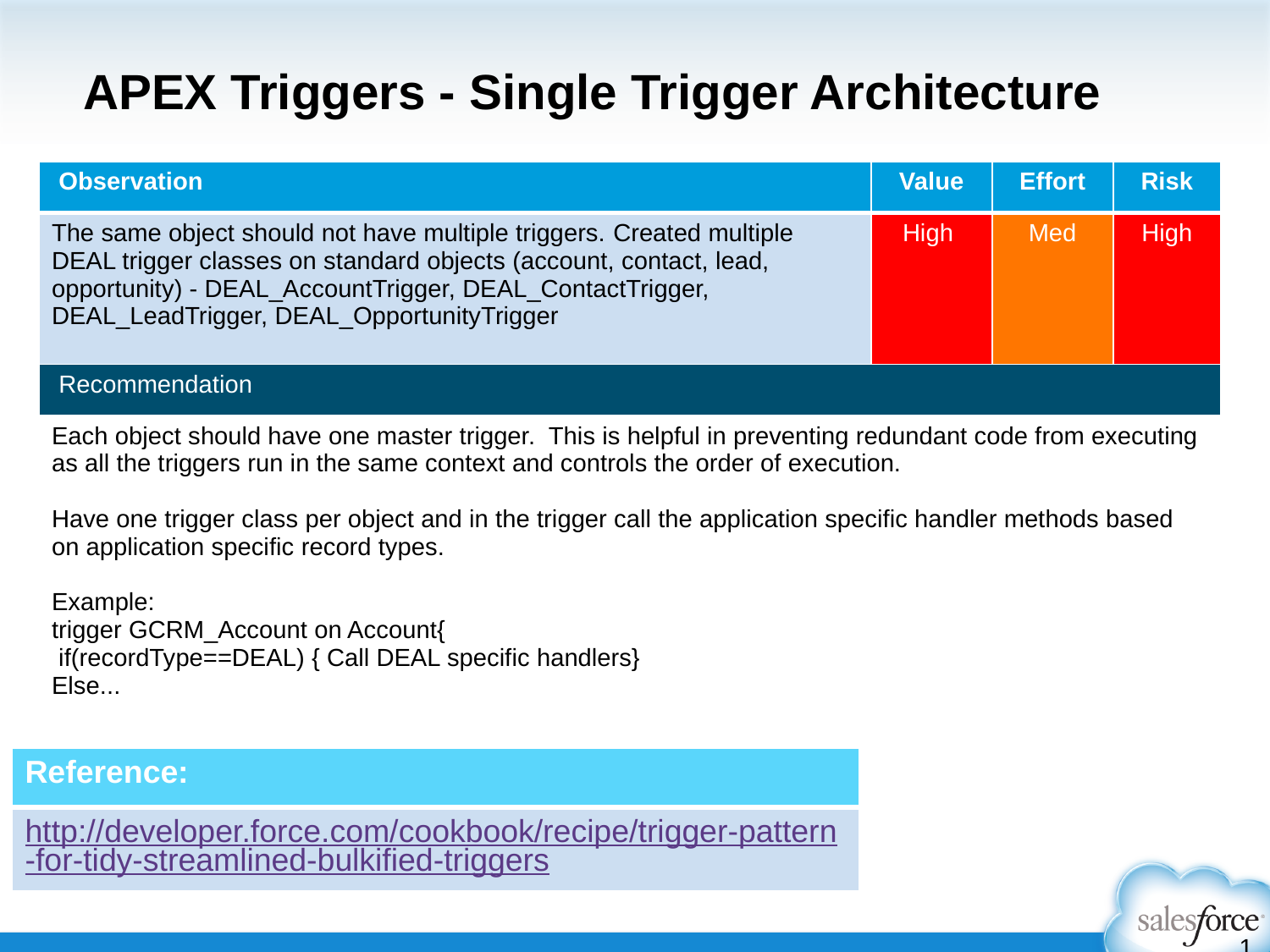

# APEX Triggers - Single Trigger Architecture
| Observation | Value | Effort | Risk |
| --- | --- | --- | --- |
| The same object should not have multiple triggers. Created multiple DEAL trigger classes on standard objects (account, contact, lead, opportunity) - DEAL\_AccountTrigger, DEAL\_ContactTrigger, DEAL\_LeadTrigger, DEAL\_OpportunityTrigger | High | Med | High |
| Recommendation |  |  |  |
| Each object should have one master trigger. This is helpful in preventing redundant code from executing as all the triggers run in the same context and controls the order of execution. Have one trigger class per object and in the trigger call the application specific handler methods based on application specific record types. Example: trigger GCRM\_Account on Account{ if(recordType==DEAL) { Call DEAL specific handlers} Else... |  |  |  |
| Reference: |
| --- |
| http://developer.force.com/cookbook/recipe/trigger-pattern-for-tidy-streamlined-bulkified-triggers |
15